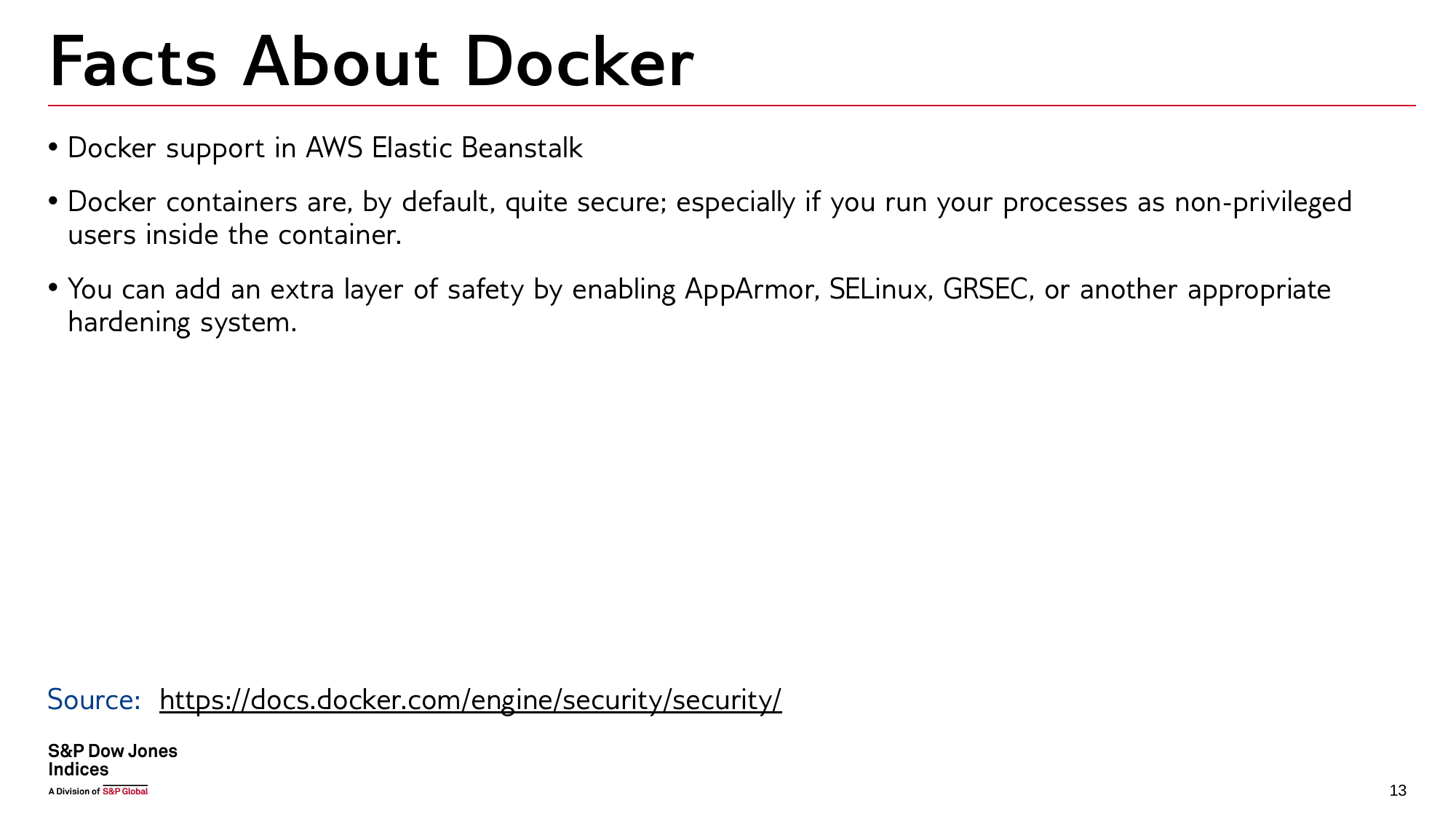

# Facts About Docker
Docker support in AWS Elastic Beanstalk
Docker containers are, by default, quite secure; especially if you run your processes as non-privileged users inside the container.
You can add an extra layer of safety by enabling AppArmor, SELinux, GRSEC, or another appropriate hardening system.

Source:  https://docs.docker.com/engine/security/security/

13